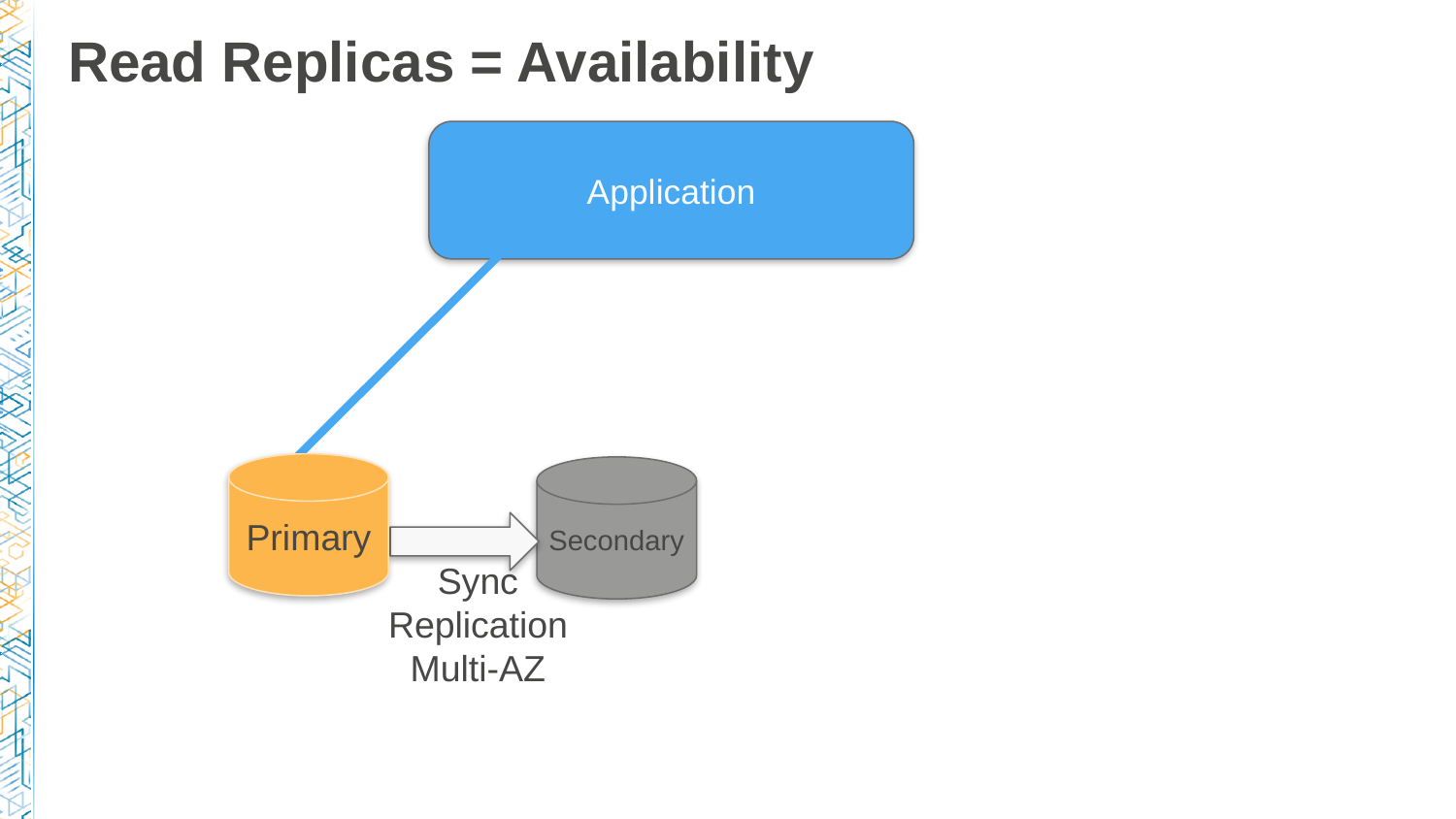

# Read Replicas = Availability
Application
Primary
Secondary

Sync
Replication
Multi-AZ